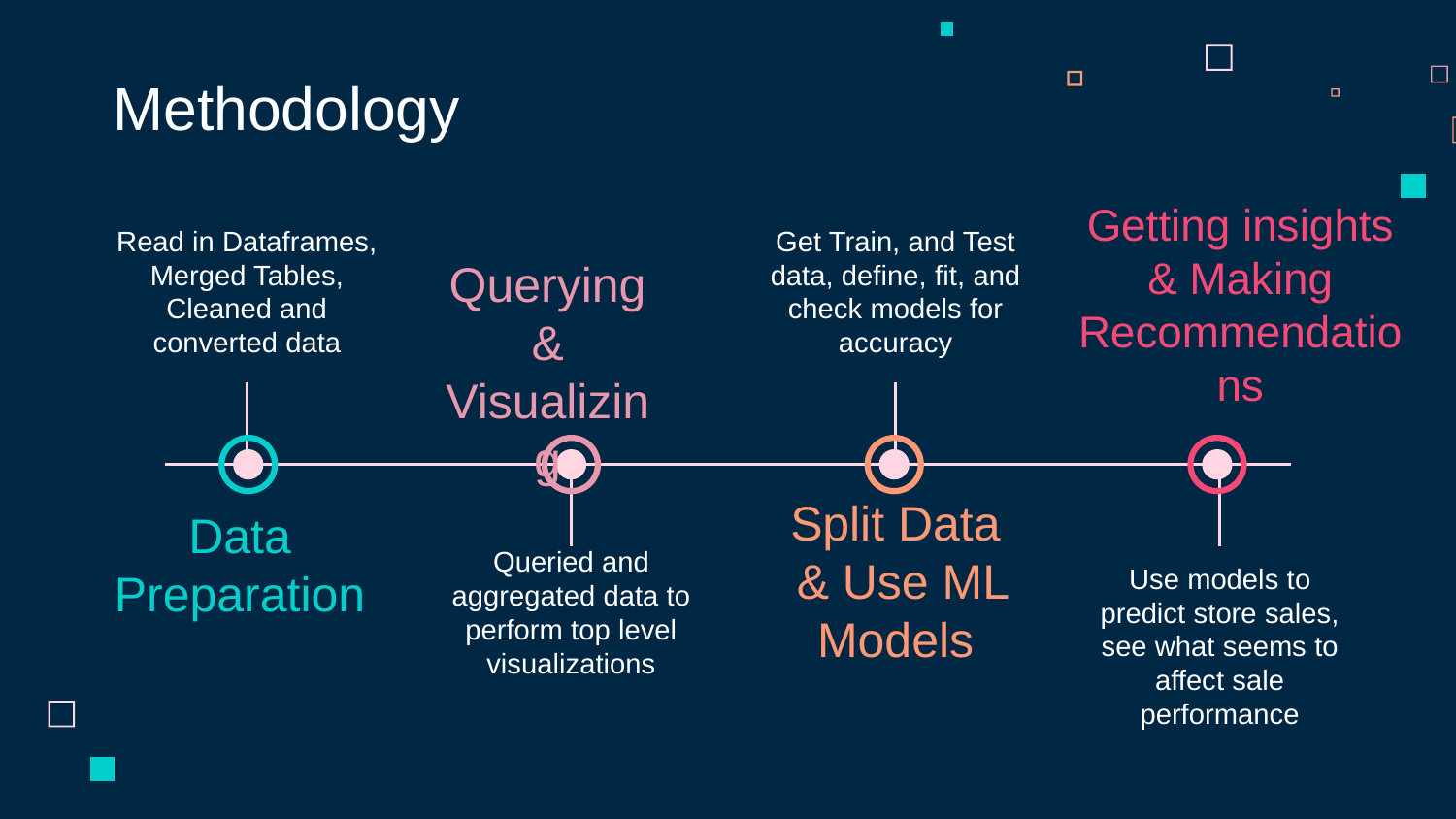

# Methodology
Getting insights & Making Recommendations
Get Train, and Test data, define, fit, and check models for accuracy
Read in Dataframes, Merged Tables, Cleaned and converted data
Querying & Visualizing

Queried and aggregated data to perform top level visualizations
Data Preparation
Split Data
 & Use ML Models
Use models to predict store sales, see what seems to affect sale performance